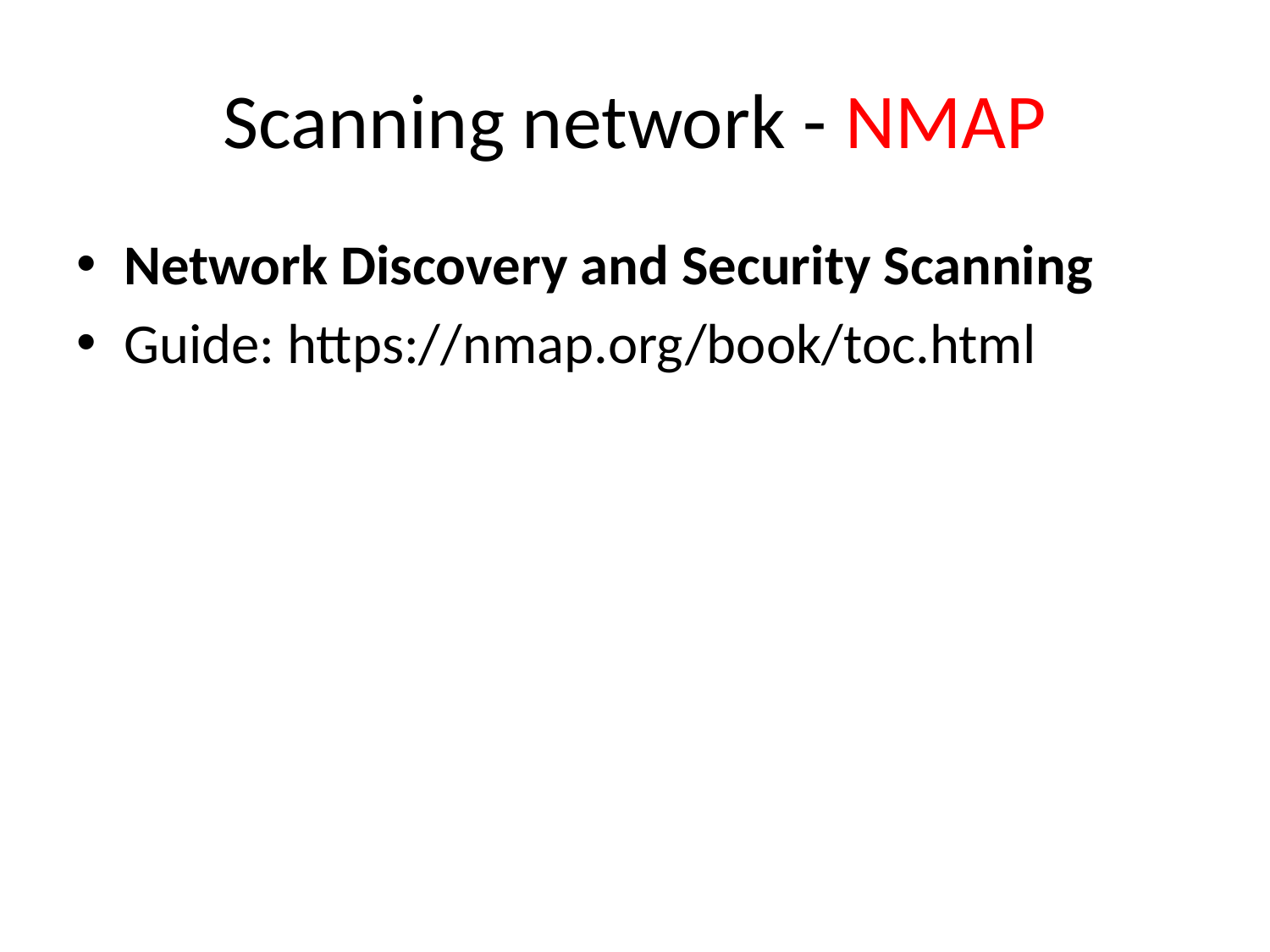

# Scanning network - NMAP
Network Discovery and Security Scanning
Guide: https://nmap.org/book/toc.html